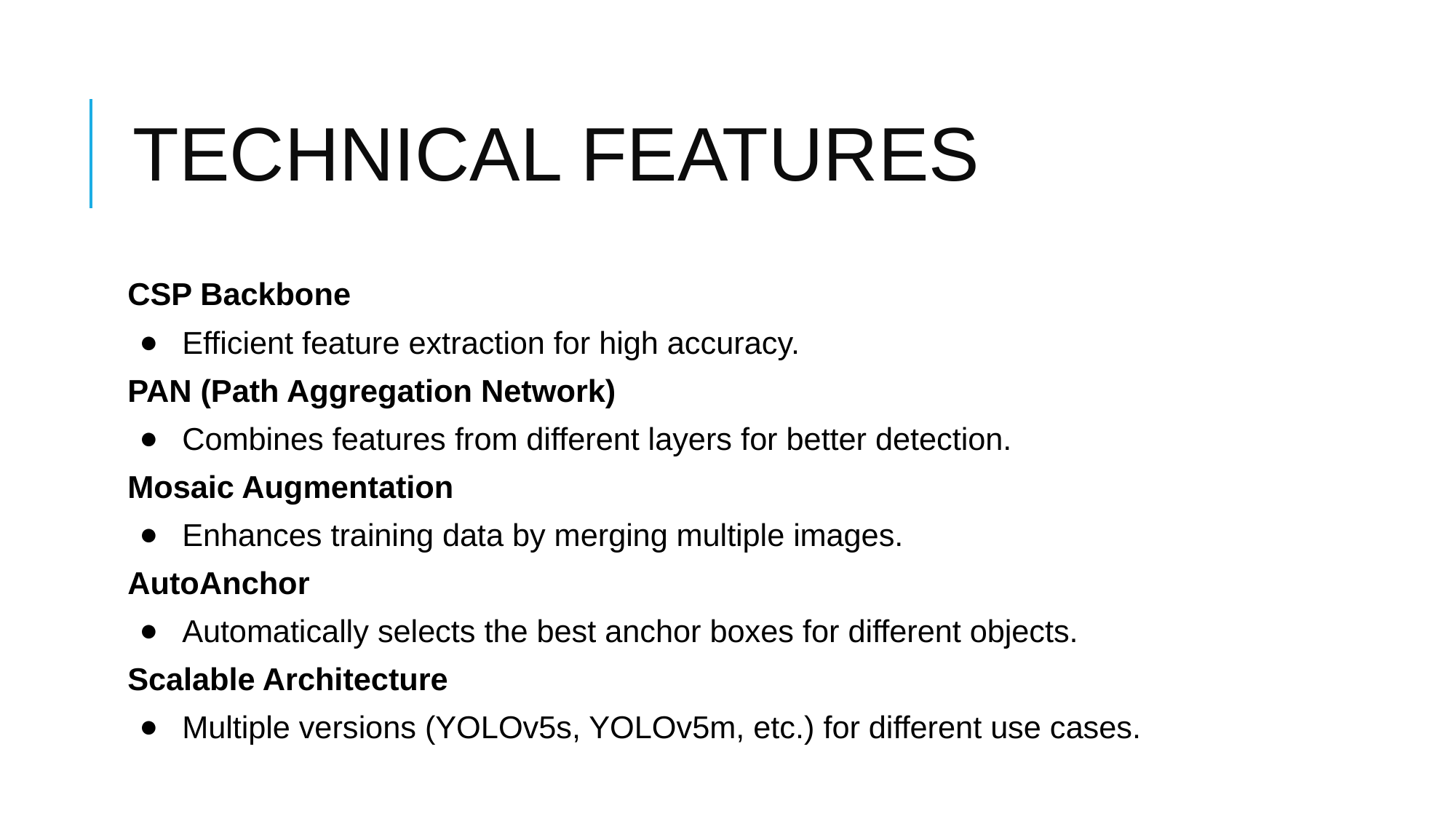

# TECHNICAL FEATURES
CSP Backbone
Efficient feature extraction for high accuracy.
PAN (Path Aggregation Network)
Combines features from different layers for better detection.
Mosaic Augmentation
Enhances training data by merging multiple images.
AutoAnchor
Automatically selects the best anchor boxes for different objects.
Scalable Architecture
Multiple versions (YOLOv5s, YOLOv5m, etc.) for different use cases.